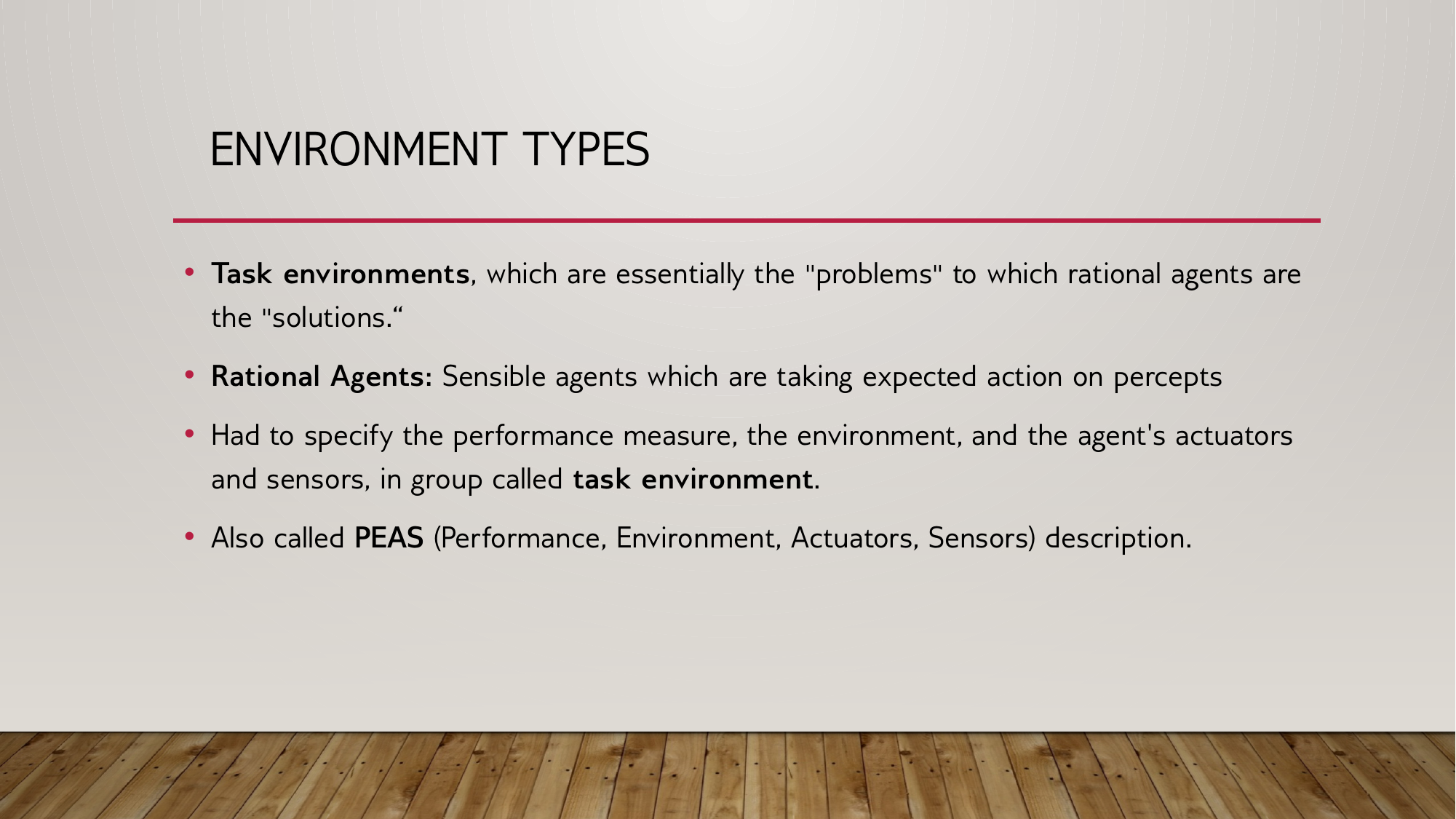

# Environment types
Task environments, which are essentially the "problems" to which rational agents are the "solutions.“
Rational Agents: Sensible agents which are taking expected action on percepts
Had to specify the performance measure, the environment, and the agent's actuators and sensors, in group called task environment.
Also called PEAS (Performance, Environment, Actuators, Sensors) description.